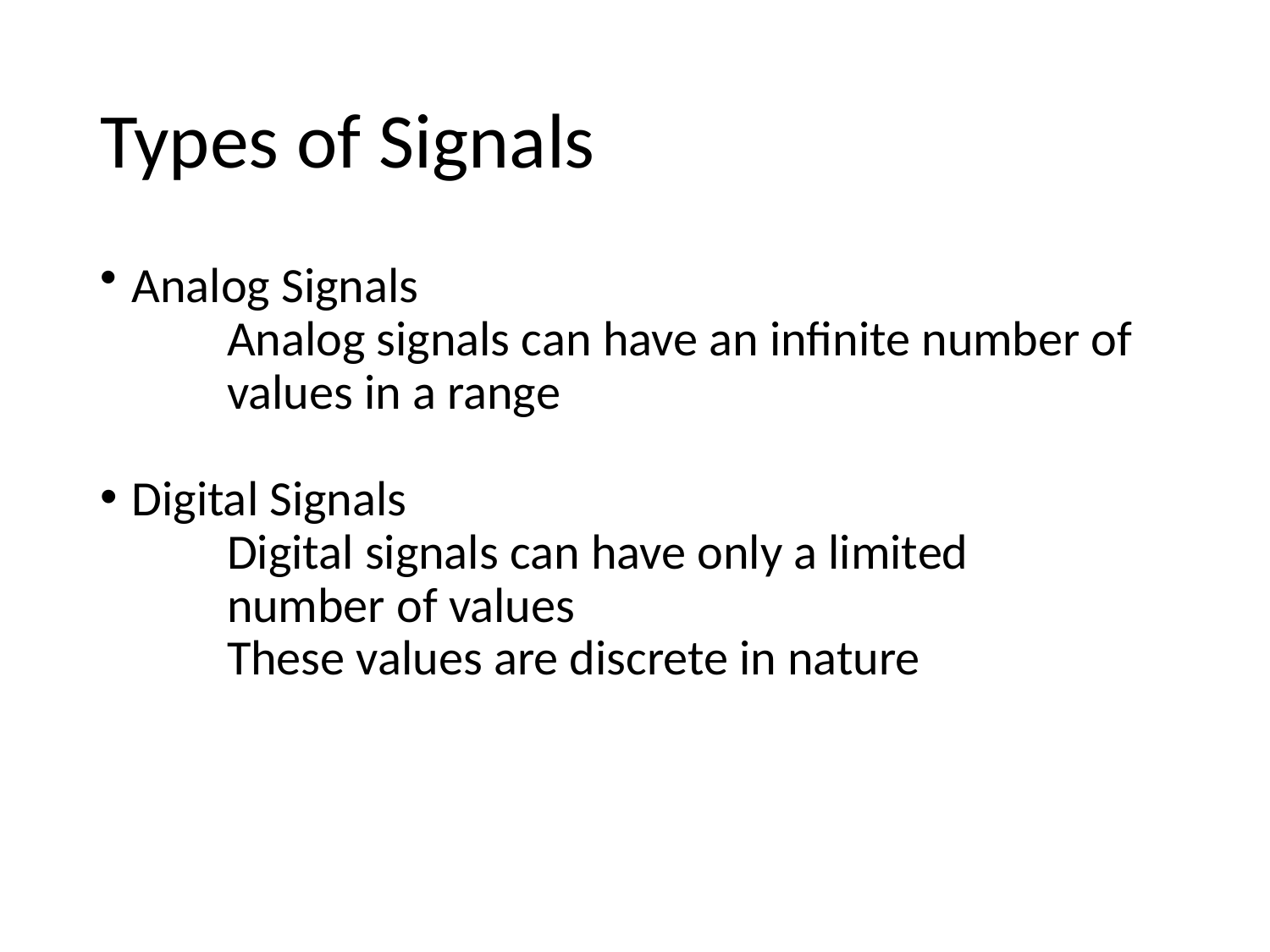

# Types of Signals
Analog Signals
	Analog signals can have an infinite number of 	values in a range

Digital Signals
	Digital signals can have only a limited
	number of values
	These values are discrete in nature